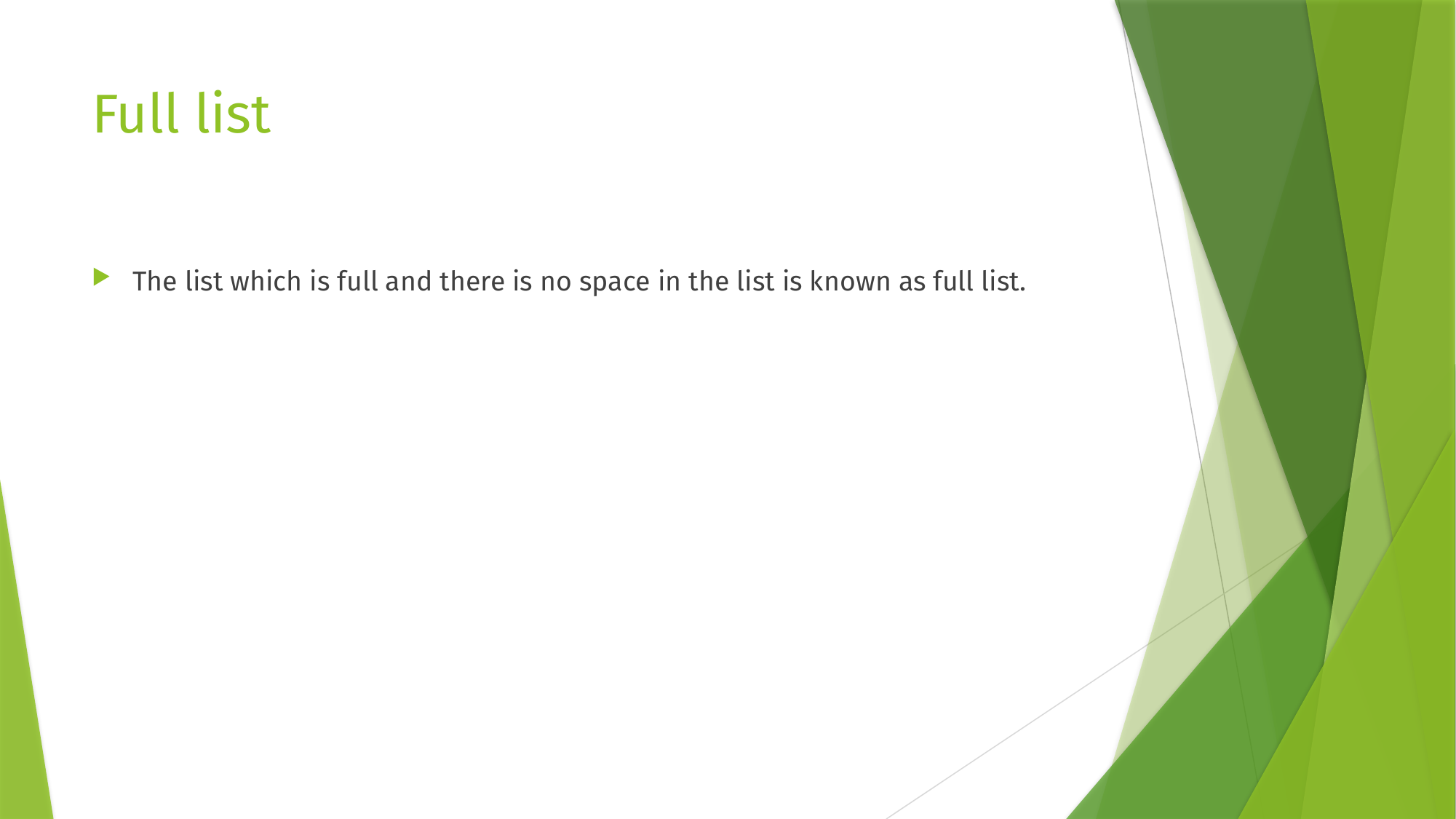

# Full list
The list which is full and there is no space in the list is known as full list.